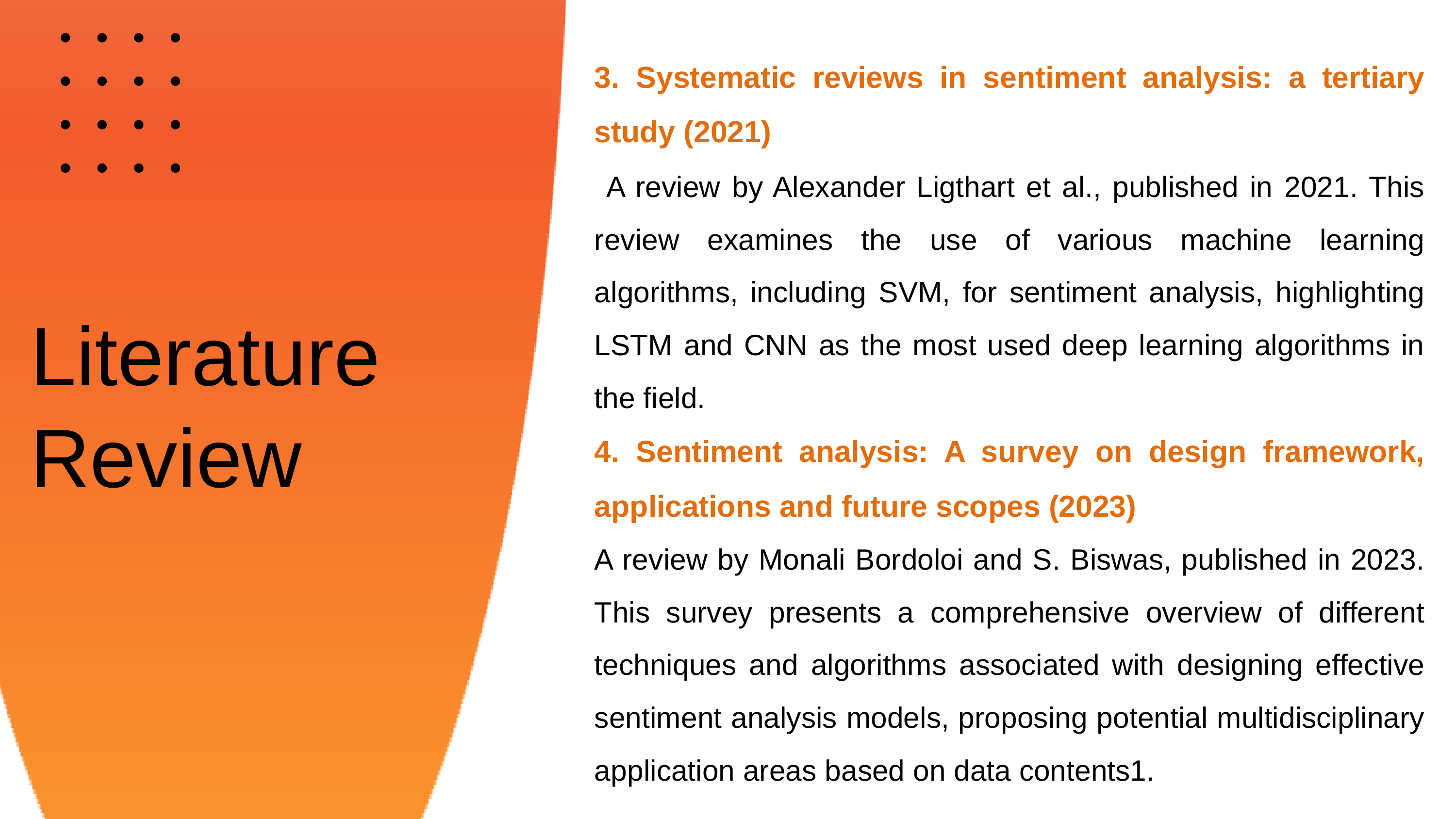

3. Systematic reviews in sentiment analysis: a tertiary study (2021)
 A review by Alexander Ligthart et al., published in 2021. This review examines the use of various machine learning algorithms, including SVM, for sentiment analysis, highlighting LSTM and CNN as the most used deep learning algorithms in the field.
4. Sentiment analysis: A survey on design framework, applications and future scopes (2023)
A review by Monali Bordoloi and S. Biswas, published in 2023. This survey presents a comprehensive overview of different techniques and algorithms associated with designing effective sentiment analysis models, proposing potential multidisciplinary application areas based on data contents1.

Literature
Review